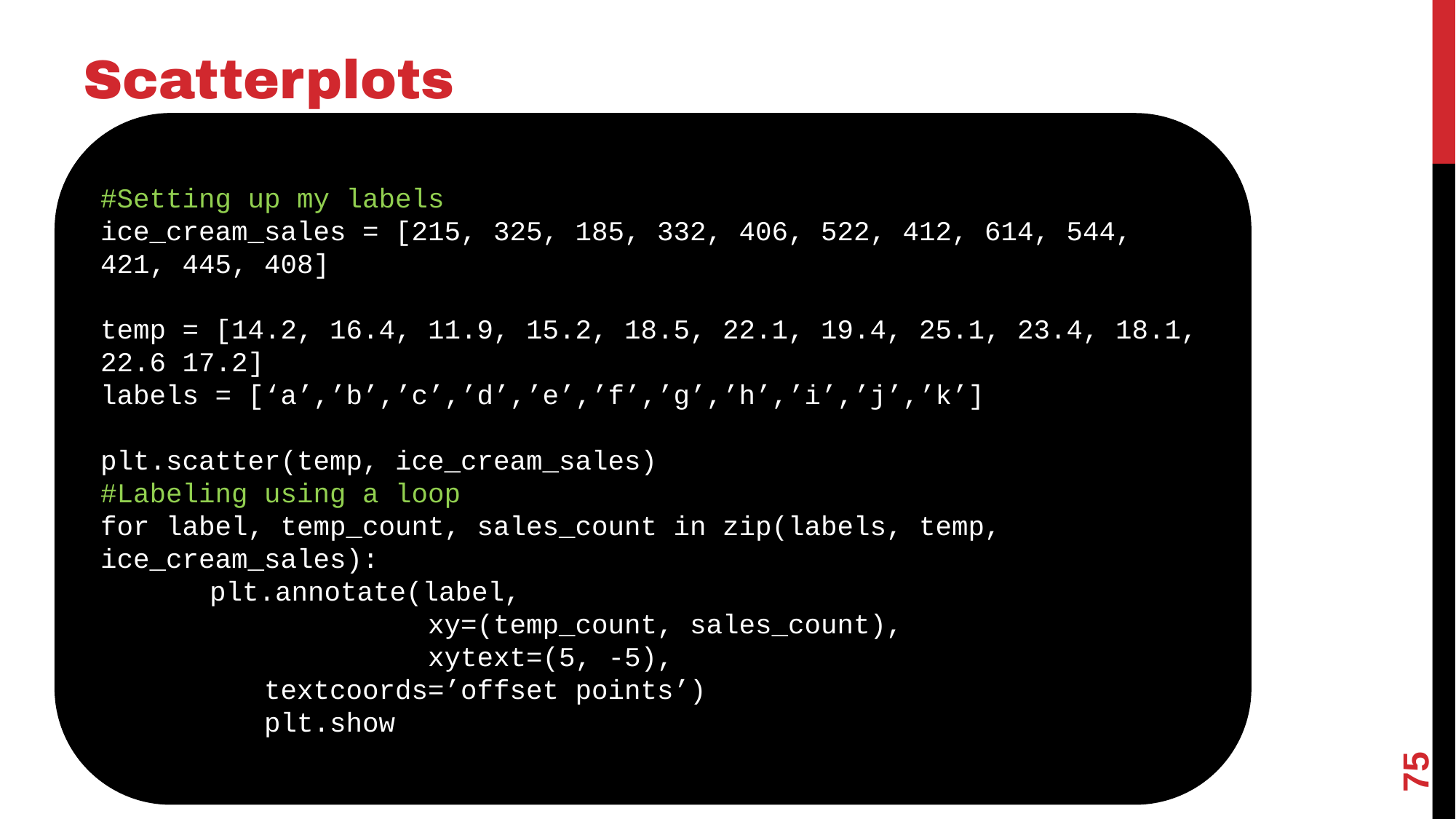

# Scatterplots
#Setting up my labels
ice_cream_sales = [215, 325, 185, 332, 406, 522, 412, 614, 544, 421, 445, 408]

temp = [14.2, 16.4, 11.9, 15.2, 18.5, 22.1, 19.4, 25.1, 23.4, 18.1, 22.6 17.2]
labels = [‘a’,’b’,’c’,’d’,’e’,’f’,’g’,’h’,’i’,’j’,’k’]

plt.scatter(temp, ice_cream_sales)
#Labeling using a loop
for label, temp_count, sales_count in zip(labels, temp, ice_cream_sales):
	plt.annotate(label,
			xy=(temp_count, sales_count),
			xytext=(5, -5),
textcoords=’offset points’)
plt.show

75